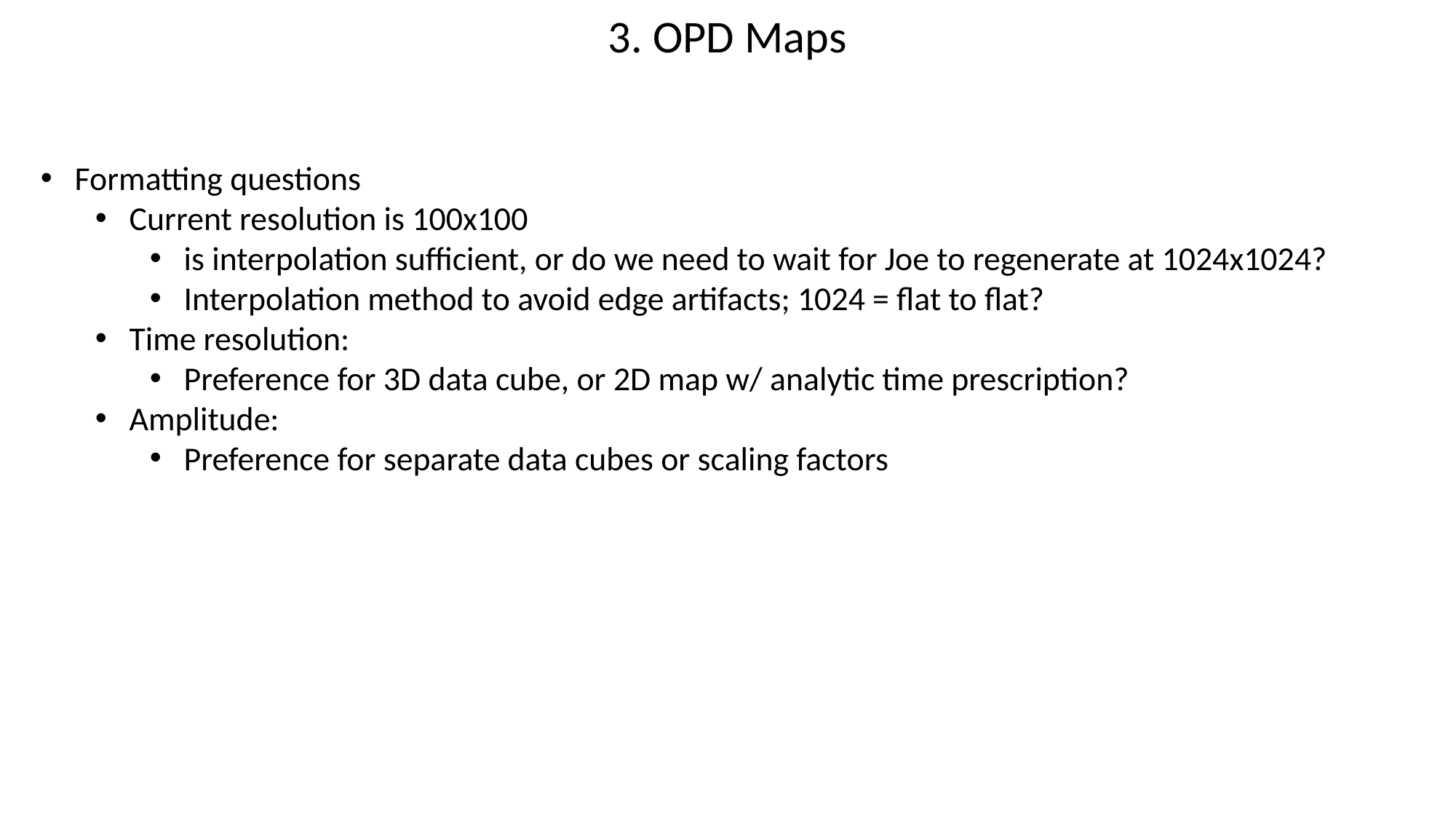

3. OPD Maps
Formatting questions
Current resolution is 100x100
is interpolation sufficient, or do we need to wait for Joe to regenerate at 1024x1024?
Interpolation method to avoid edge artifacts; 1024 = flat to flat?
Time resolution:
Preference for 3D data cube, or 2D map w/ analytic time prescription?
Amplitude:
Preference for separate data cubes or scaling factors